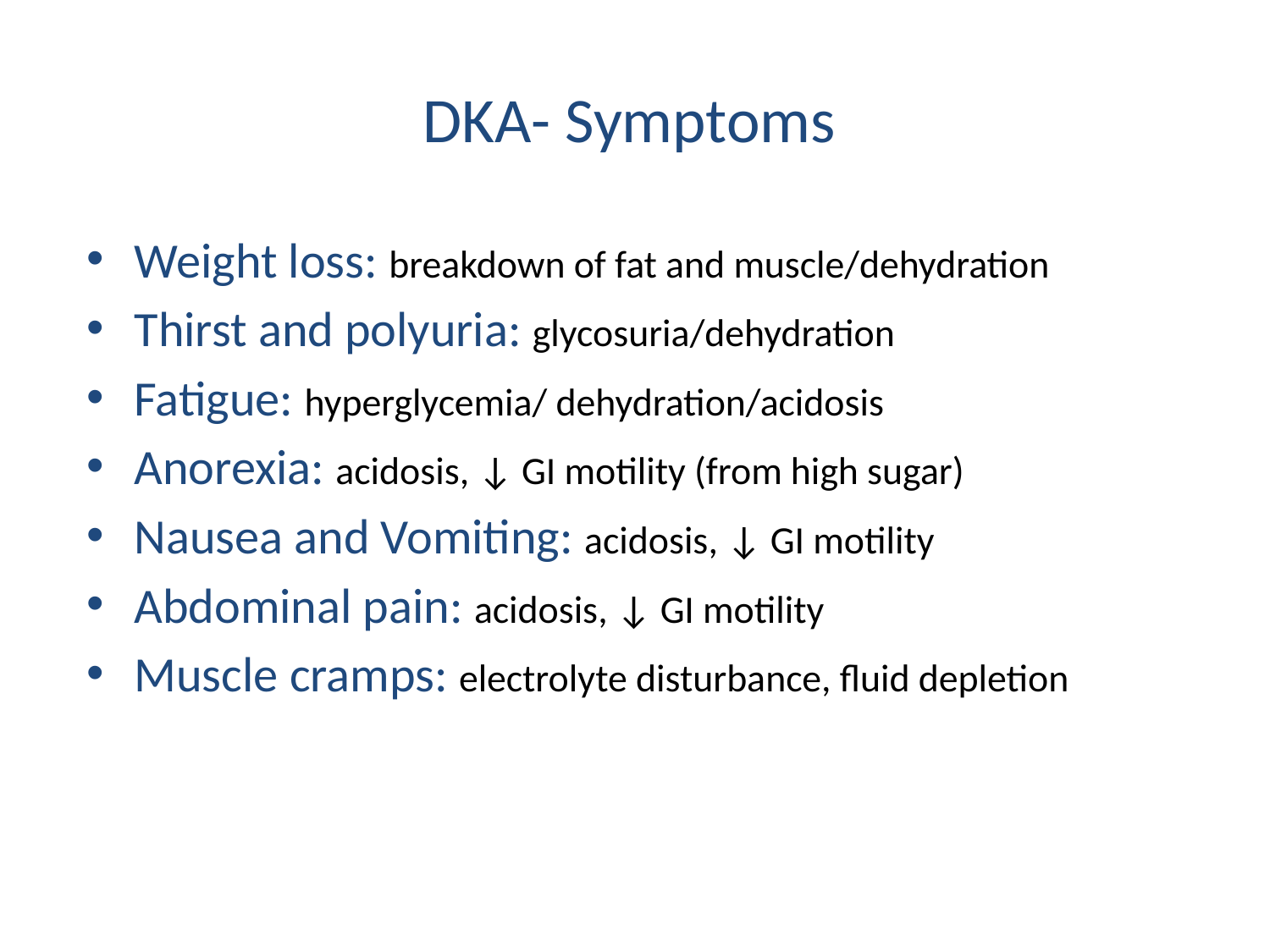

# DKA- Symptoms
Weight loss: breakdown of fat and muscle/dehydration
Thirst and polyuria: glycosuria/dehydration
Fatigue: hyperglycemia/ dehydration/acidosis
Anorexia: acidosis, ↓ GI motility (from high sugar)
Nausea and Vomiting: acidosis, ↓ GI motility
Abdominal pain: acidosis, ↓ GI motility
Muscle cramps: electrolyte disturbance, fluid depletion